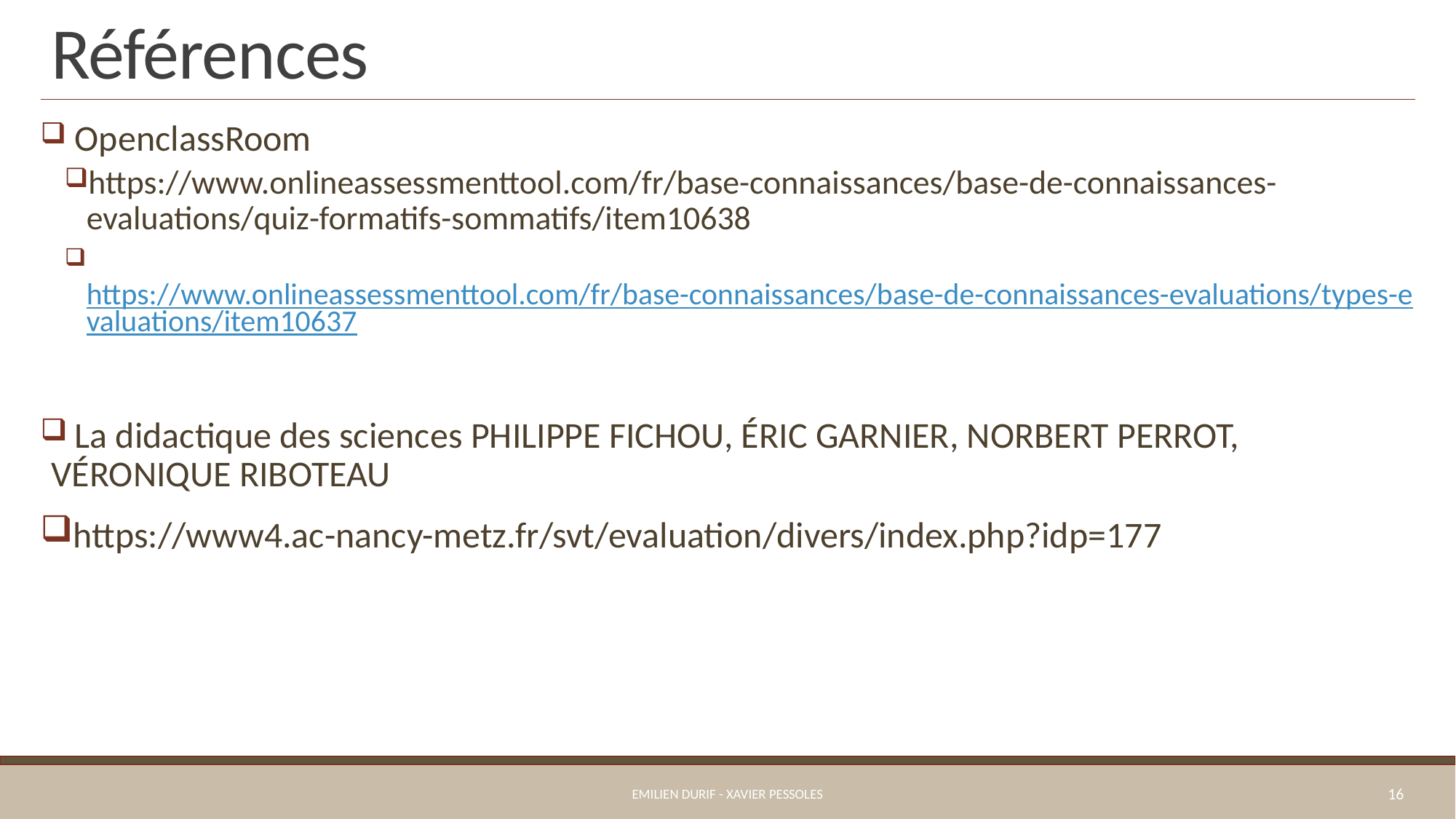

# Références
 OpenclassRoom
https://www.onlineassessmenttool.com/fr/base-connaissances/base-de-connaissances-evaluations/quiz-formatifs-sommatifs/item10638
 https://www.onlineassessmenttool.com/fr/base-connaissances/base-de-connaissances-evaluations/types-evaluations/item10637

 La didactique des sciences PHILIPPE FICHOU, ÉRIC GARNIER, NORBERT PERROT, VÉRONIQUE RIBOTEAU
https://www4.ac-nancy-metz.fr/svt/evaluation/divers/index.php?idp=177

Emilien Durif - Xavier Pessoles
16